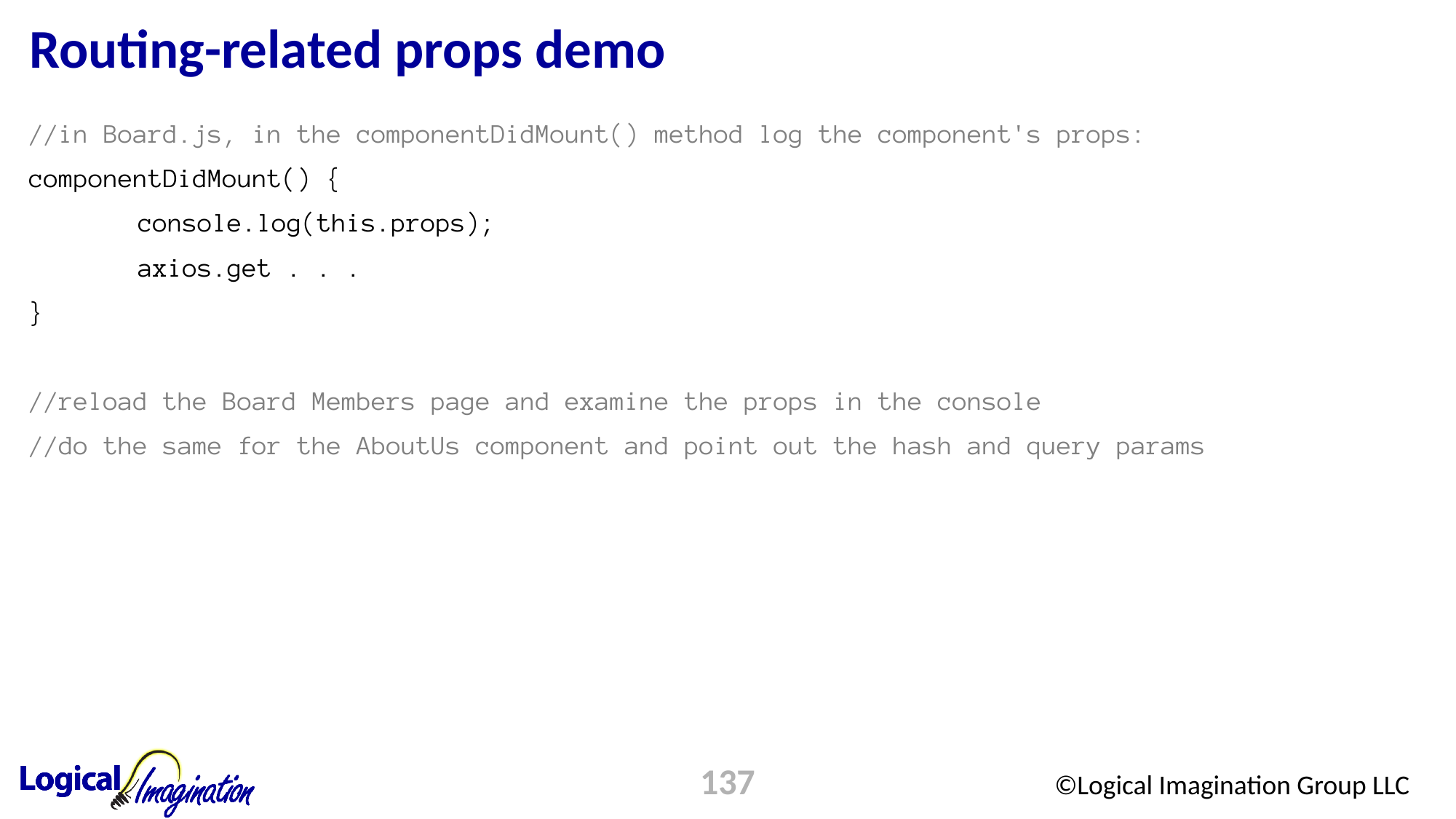

# Routing-related props demo
//in Board.js, in the componentDidMount() method log the component's props:
componentDidMount() {
	console.log(this.props);
	axios.get . . .
}

//reload the Board Members page and examine the props in the console
//do the same for the AboutUs component and point out the hash and query params

137